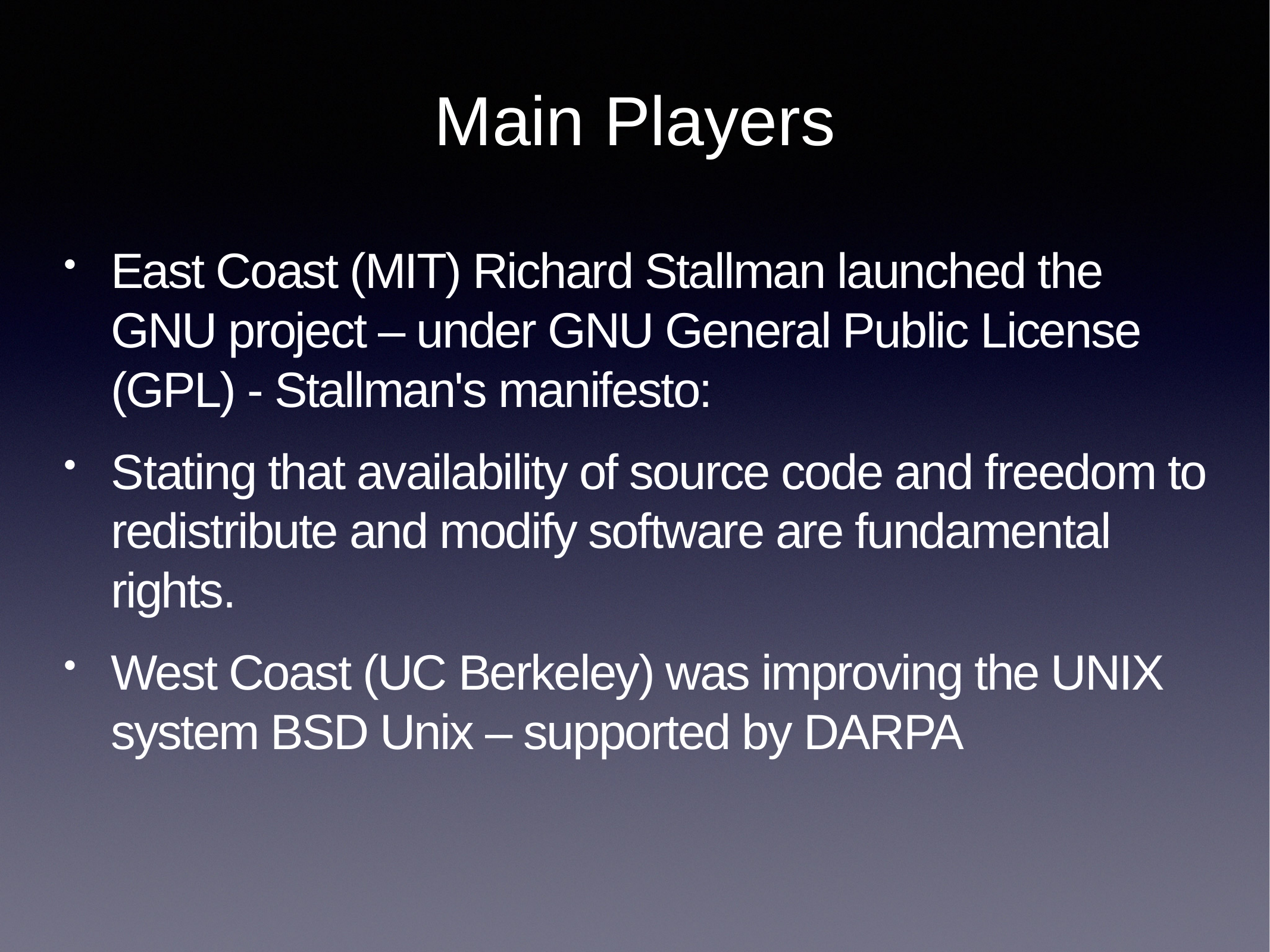

Main Players
East Coast (MIT) Richard Stallman launched the GNU project – under GNU General Public License (GPL) - Stallman's manifesto:
Stating that availability of source code and freedom to redistribute and modify software are fundamental rights.
West Coast (UC Berkeley) was improving the UNIX system BSD Unix – supported by DARPA